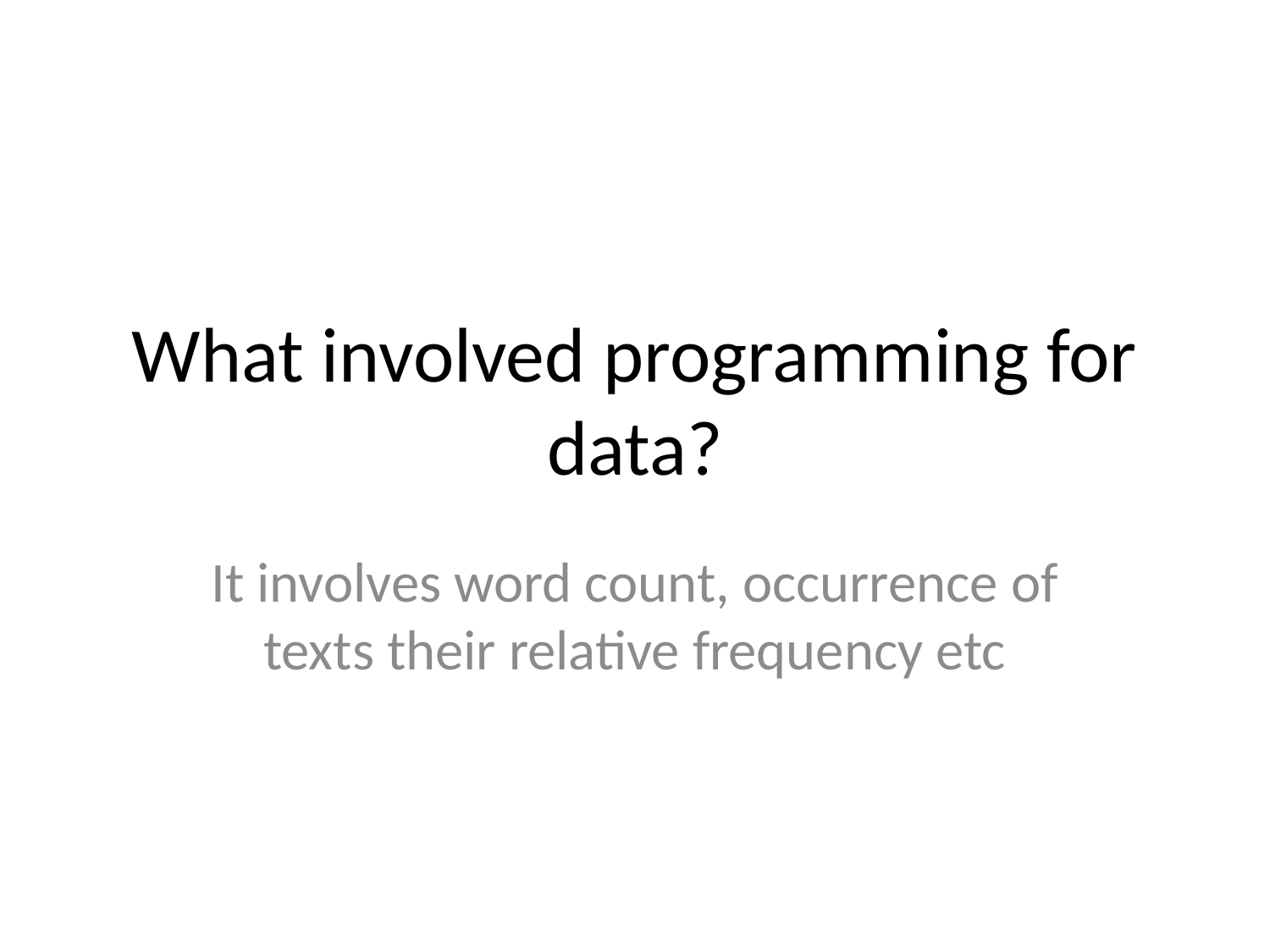

# What involved programming for data?
It involves word count, occurrence of texts their relative frequency etc